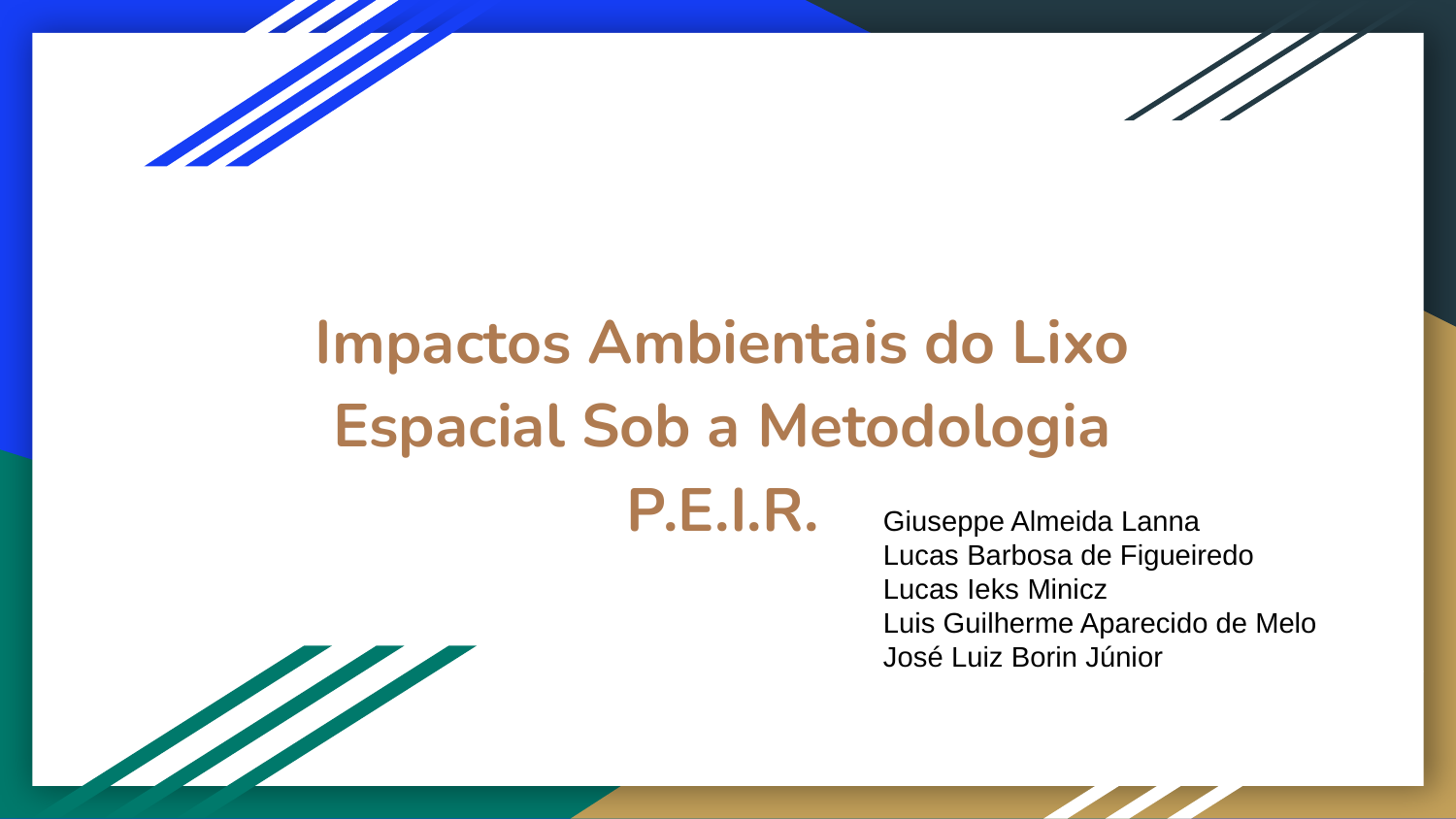

# Impactos Ambientais do Lixo Espacial Sob a Metodologia P.E.I.R.

Giuseppe Almeida Lanna
Lucas Barbosa de Figueiredo
Lucas Ieks Minicz
Luis Guilherme Aparecido de Melo
José Luiz Borin Júnior